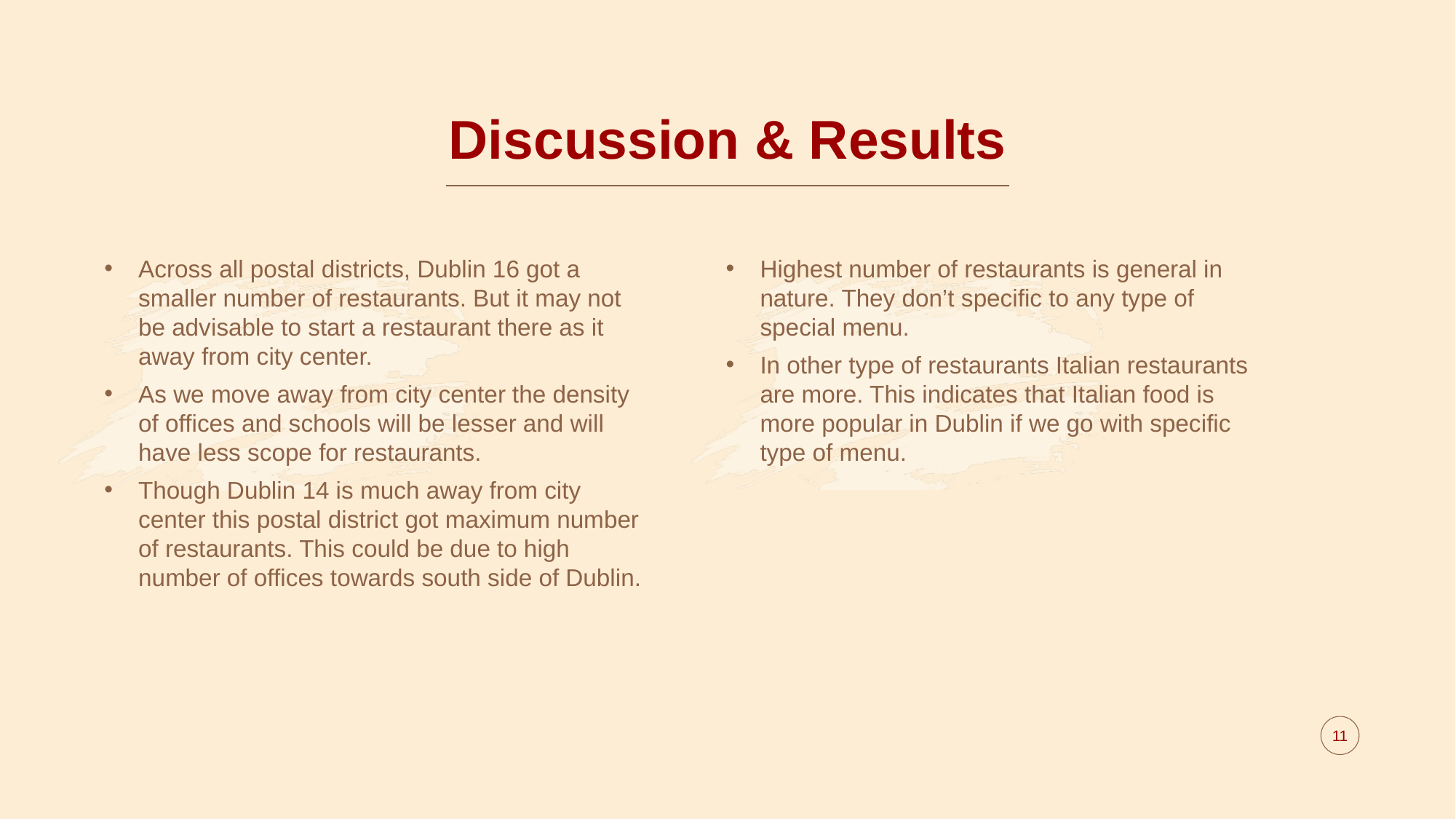

# Discussion & Results
Across all postal districts, Dublin 16 got a smaller number of restaurants. But it may not be advisable to start a restaurant there as it away from city center.
As we move away from city center the density of offices and schools will be lesser and will have less scope for restaurants.
Though Dublin 14 is much away from city center this postal district got maximum number of restaurants. This could be due to high number of offices towards south side of Dublin.

Highest number of restaurants is general in nature. They don’t specific to any type of special menu.
In other type of restaurants Italian restaurants are more. This indicates that Italian food is more popular in Dublin if we go with specific type of menu.

11